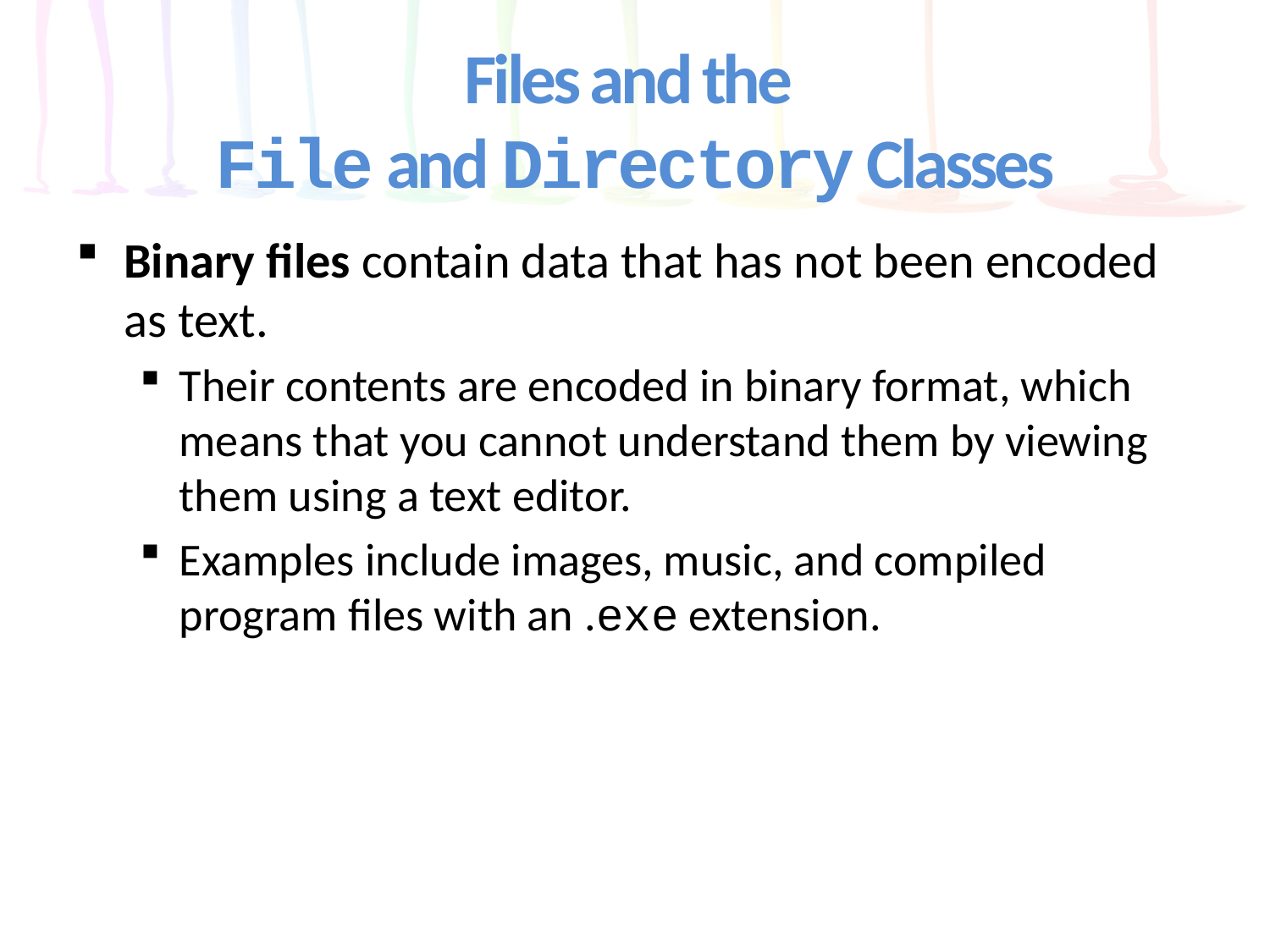

# Files and the File and Directory Classes
Binary files contain data that has not been encoded as text.
Their contents are encoded in binary format, which means that you cannot understand them by viewing them using a text editor.
Examples include images, music, and compiled program files with an .exe extension.